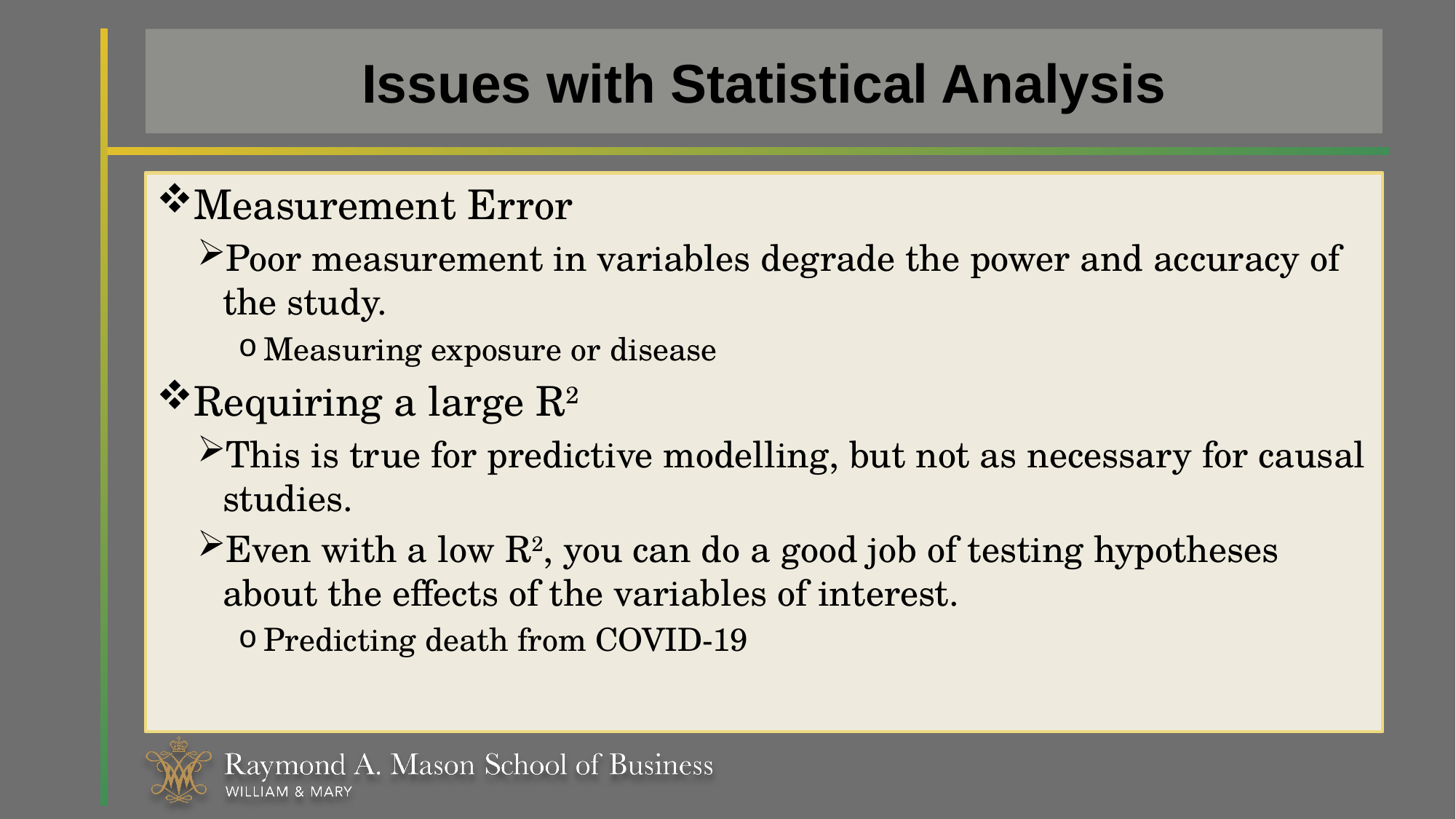

# Issues with Statistical Analysis
Measurement Error
Poor measurement in variables degrade the power and accuracy of the study.
Measuring exposure or disease
Requiring a large R2
This is true for predictive modelling, but not as necessary for causal studies.
Even with a low R2, you can do a good job of testing hypotheses about the effects of the variables of interest.
Predicting death from COVID-19